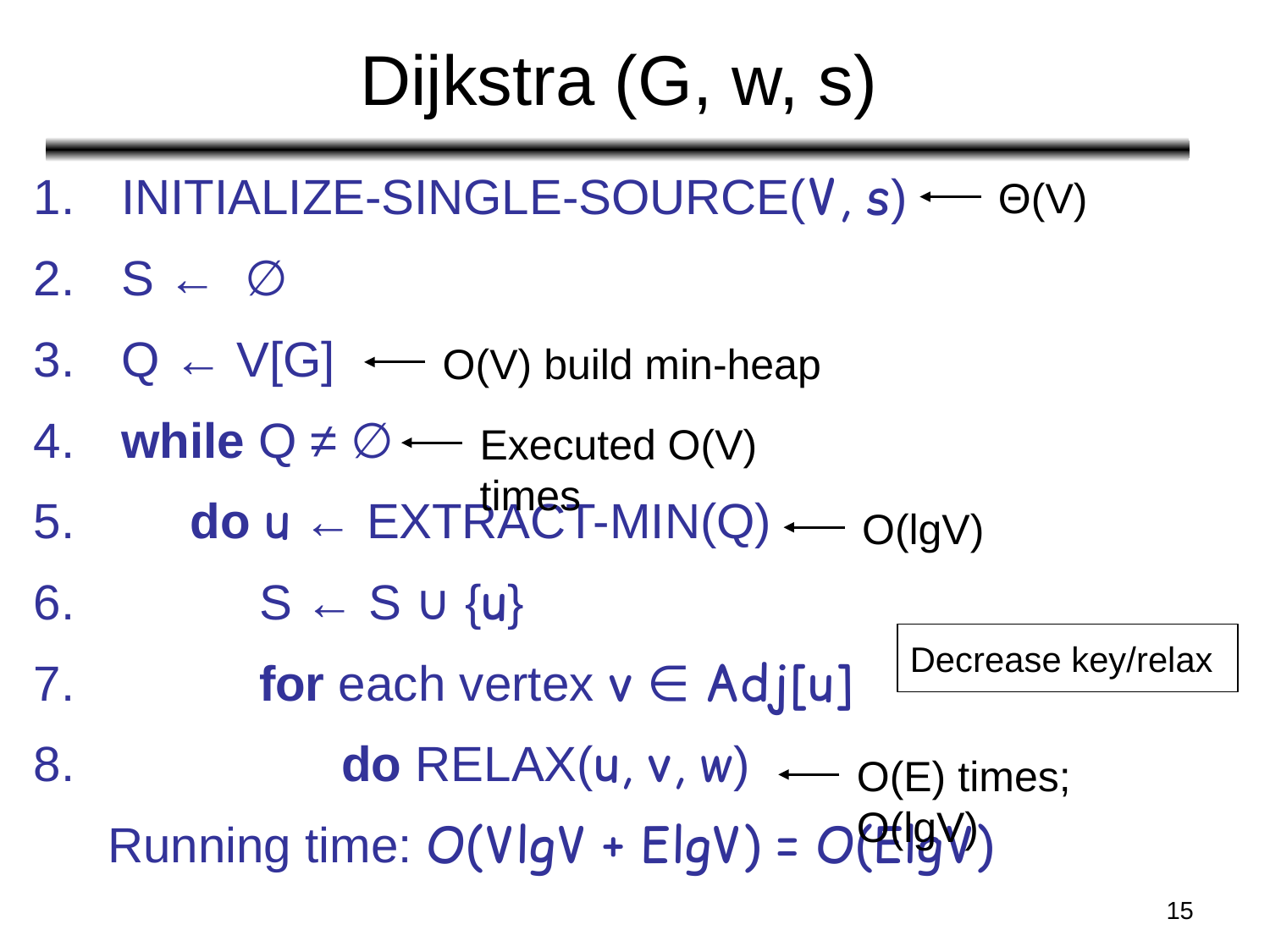

# Dijkstra (G, w, s)
 INITIALIZE-SINGLE-SOURCE(V, s)
 S ←  ∅
 Q ← V[G]
 while Q ≠ ∅
      do u ← EXTRACT-MIN(Q)
           S ← S ∪ {u}
           for each vertex v ∈ Adj[u]
                 do RELAX(u, v, w)
	Running time: O(VlgV + ElgV) = O(ElgV)
Θ(V)
O(V) build min-heap
Executed O(V) times
O(lgV)
Decrease key/relax
O(E) times; O(lgV)
15